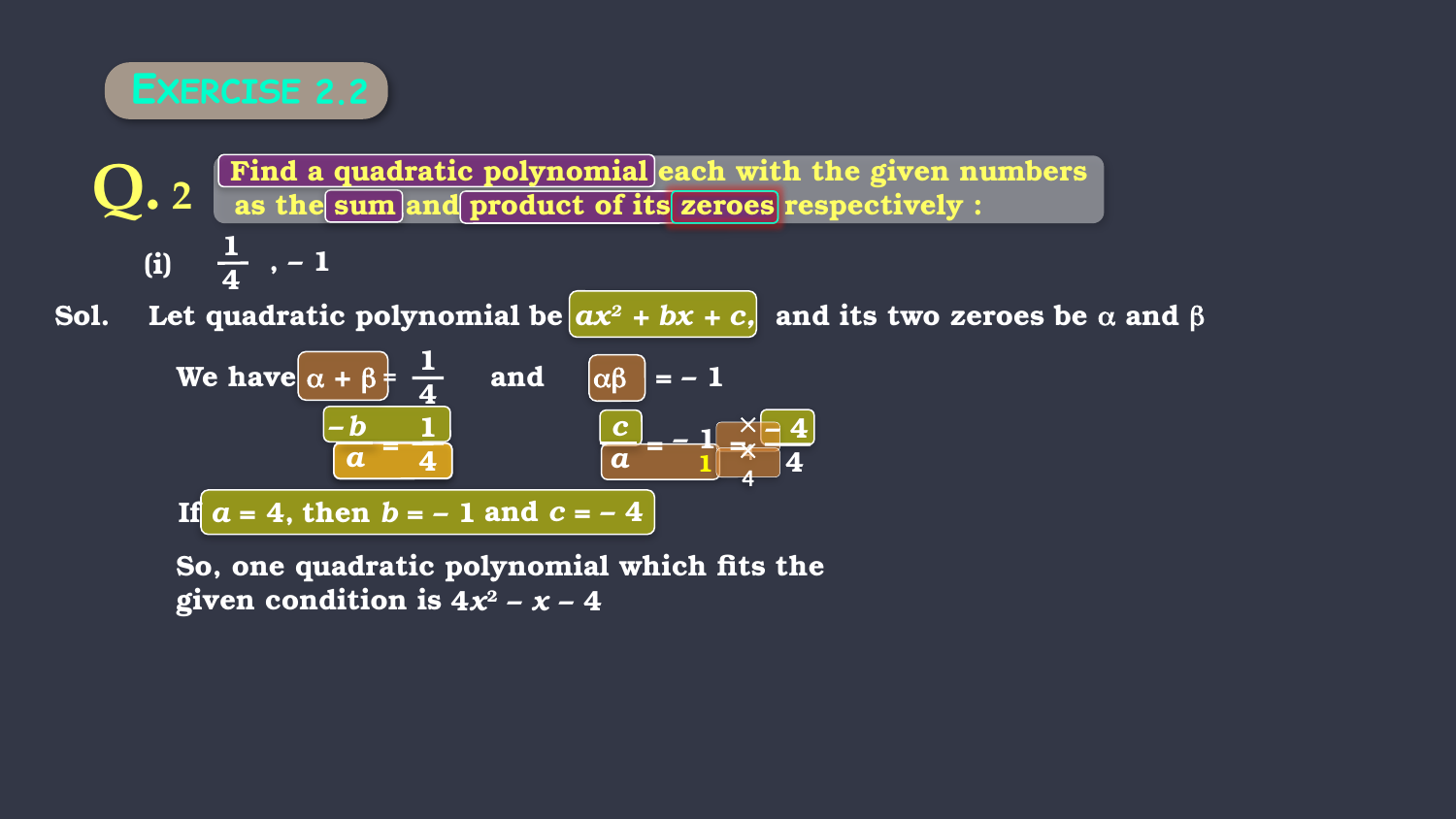

1 Mark
EXERCISE 2.2

Q. 2
Find a quadratic polynomial each with the given numbers

as the sum and product of its zeroes respectively :

1
4
, – 1
   (i)
and its two zeroes be α and β
Sol.
Let quadratic polynomial be ax2 + bx + c,

1
4

We have α + β =
and     αβ  = – 1

–
b
a
c
a
1
4
– 4
  4

– 1
=
=
=
× 4
1

× 4
and c = – 4
If a = 4,
then b = – 1

So, one quadratic polynomial which fits the given condition is
4x2 – x – 4